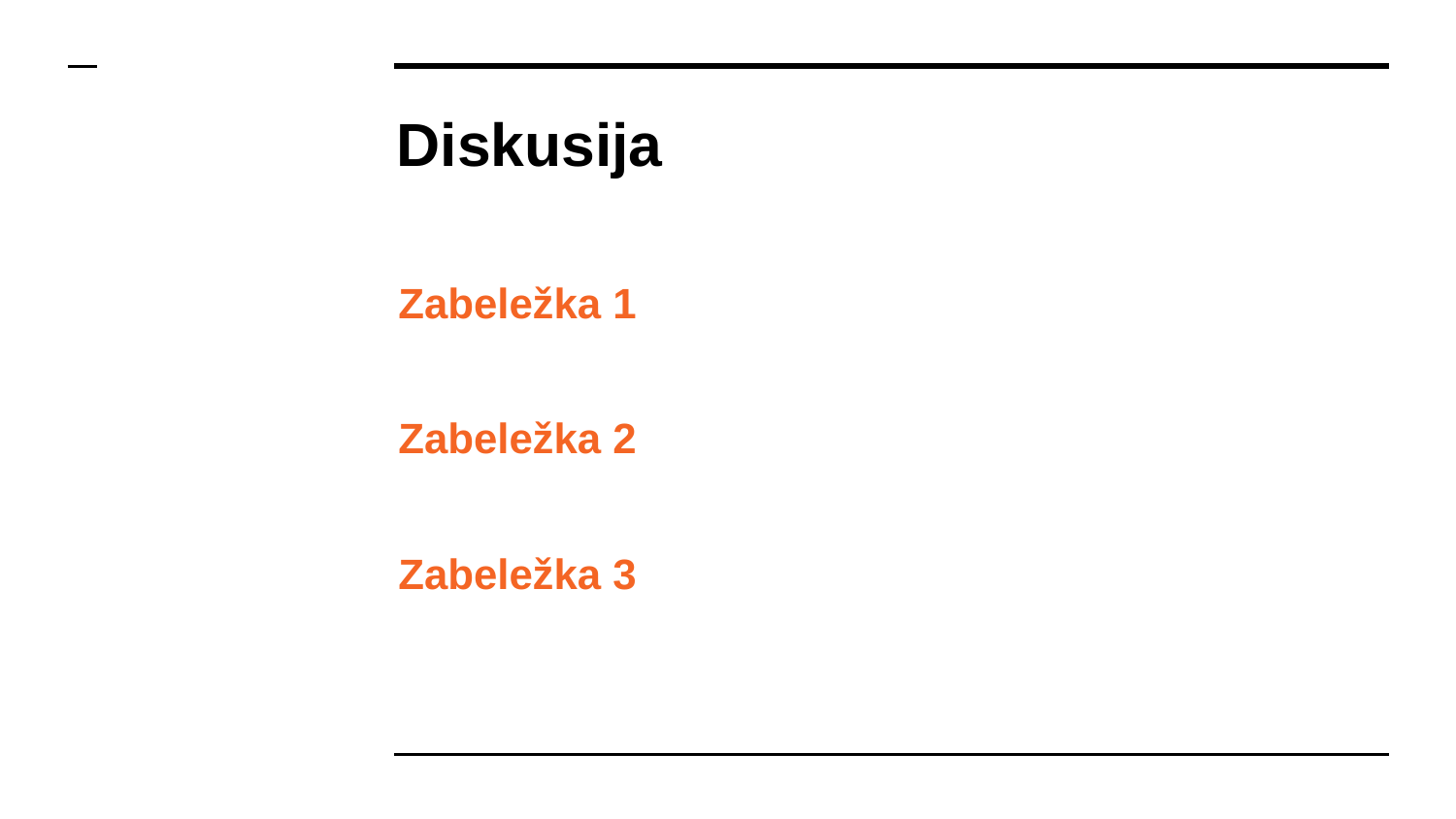

# Diskusija
Zabeležka 1

Zabeležka 2

Zabeležka 3